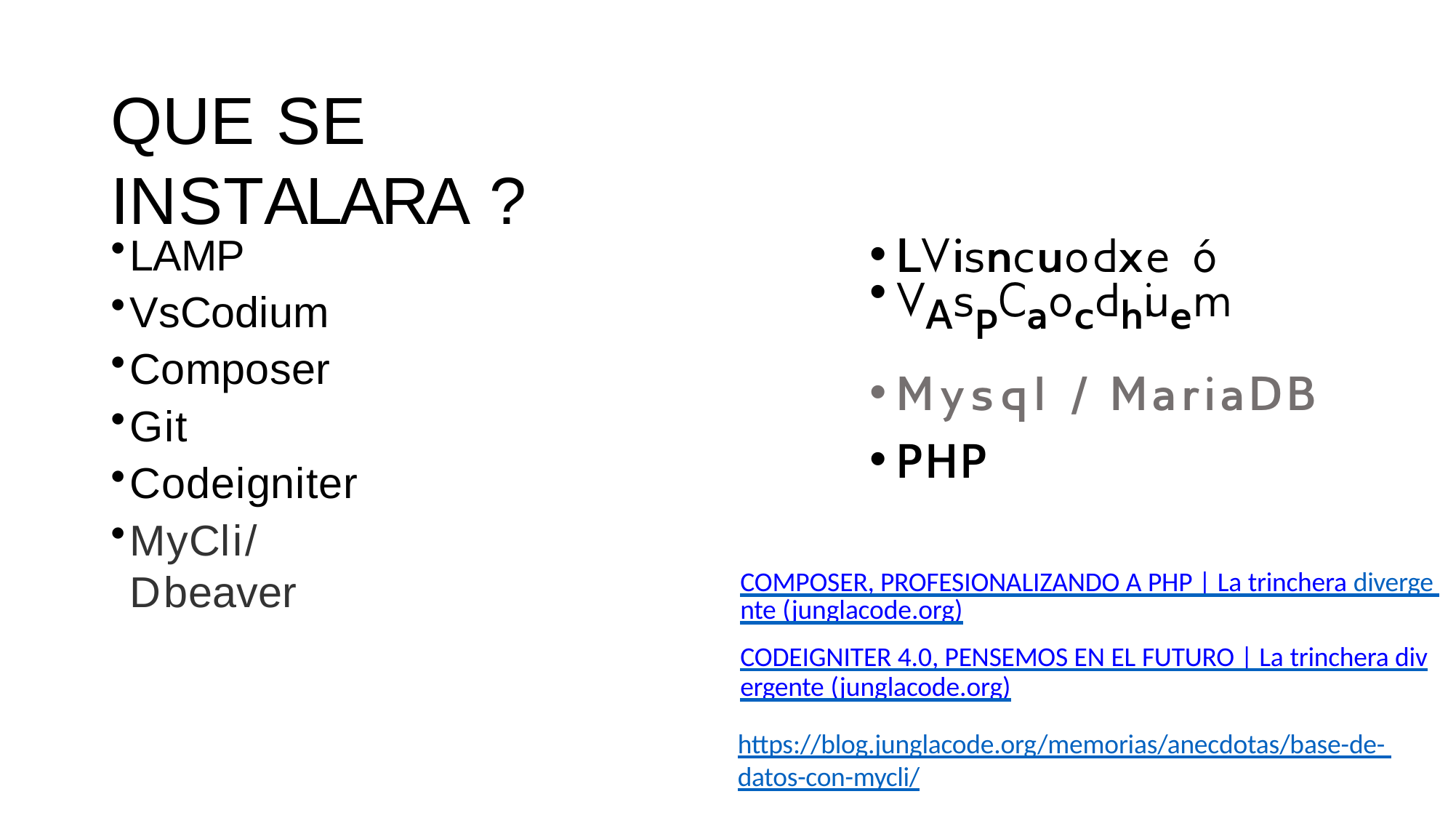

# QUE SE INSTALARA ?
LAMP
VsCodium
Composer
Git
Codeigniter
MyCli/Dbeaver
LVisncuodxe ó
VAspCaocdhiuem
Mysql / MariaDB
PHP
COMPOSER, PROFESIONALIZANDO A PHP | La trinchera diverge  nte (junglacode.org)
CODEIGNITER 4.0, PENSEMOS EN EL FUTURO | La trinchera div
ergente (junglacode.org)

https://blog.junglacode.org/memorias/anecdotas/base-de-  datos-con-mycli/